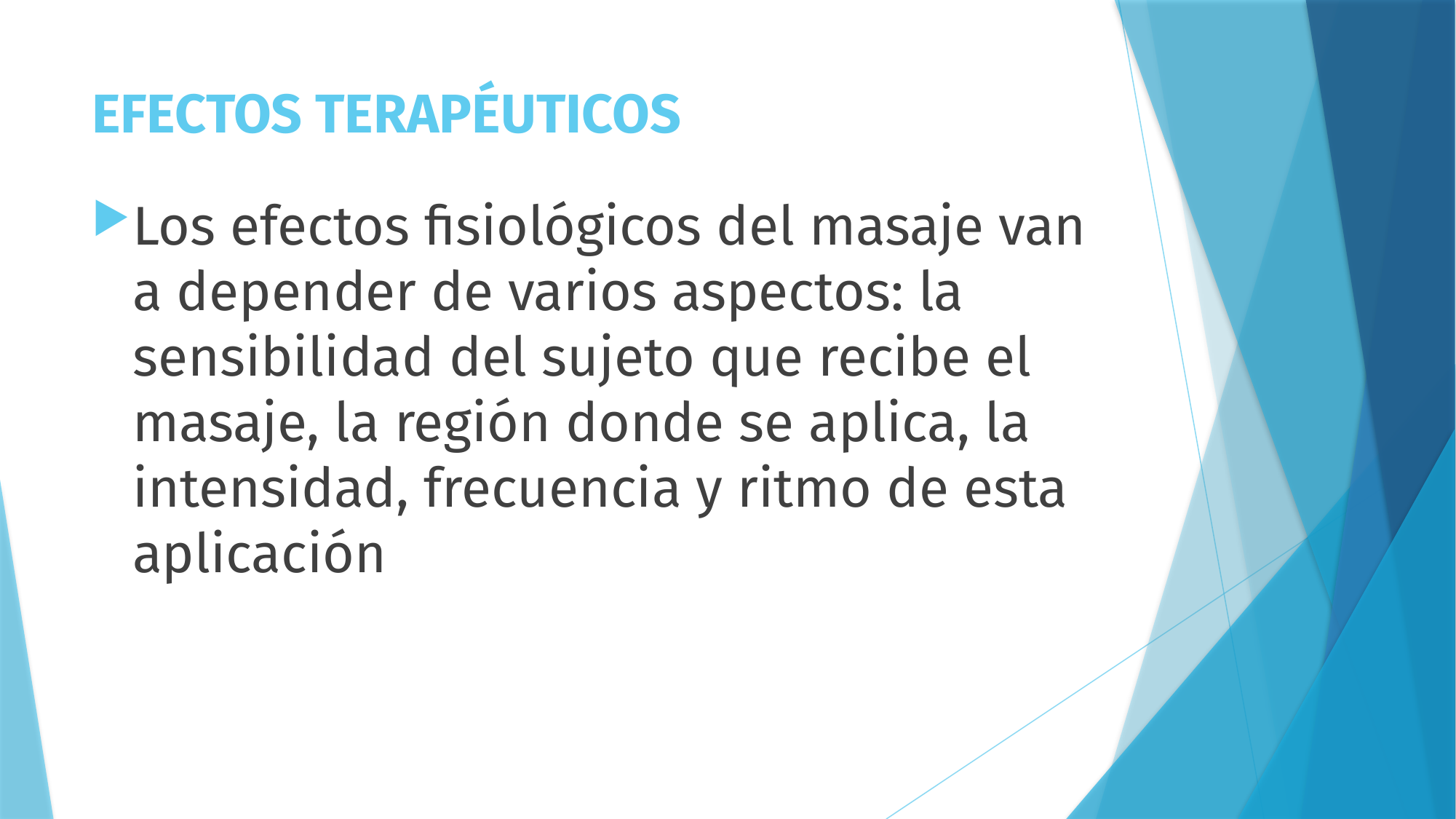

# EFECTOS TERAPÉUTICOS
Los efectos fisiológicos del masaje van a depender de varios aspectos: la sensibilidad del sujeto que recibe el masaje, la región donde se aplica, la intensidad, frecuencia y ritmo de esta aplicación